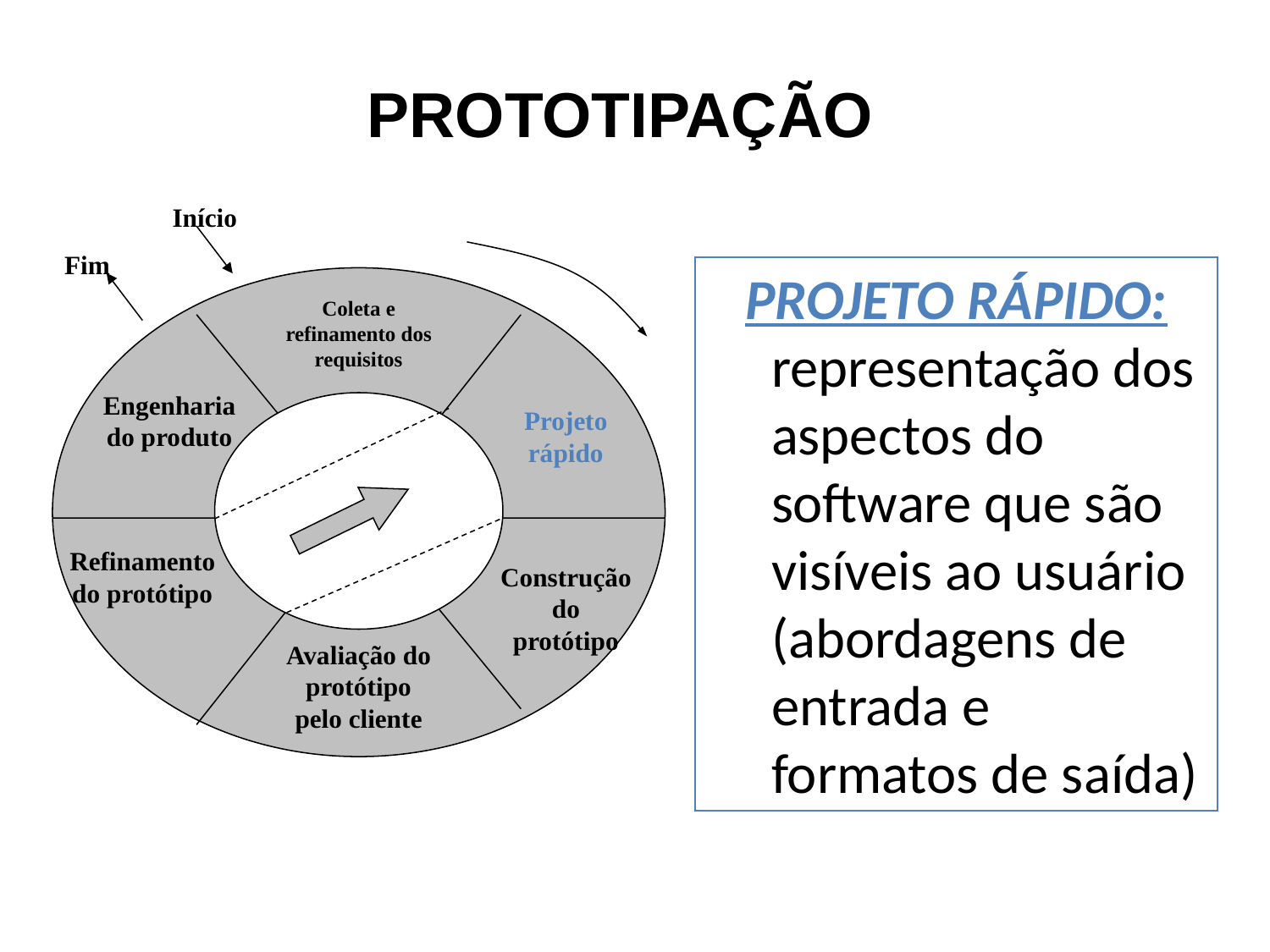

PROTOTIPAÇÃO
Início

Fim

Coleta e refinamento dos requisitos

Engenharia do produto

Projeto rápido

Refinamento do protótipo
Construção do protótipo
Avaliação do protótipo pelo cliente
PROJETO RÁPIDO:
representação dos aspectos do software que são visíveis ao usuário (abordagens de entrada e formatos de saída)
54